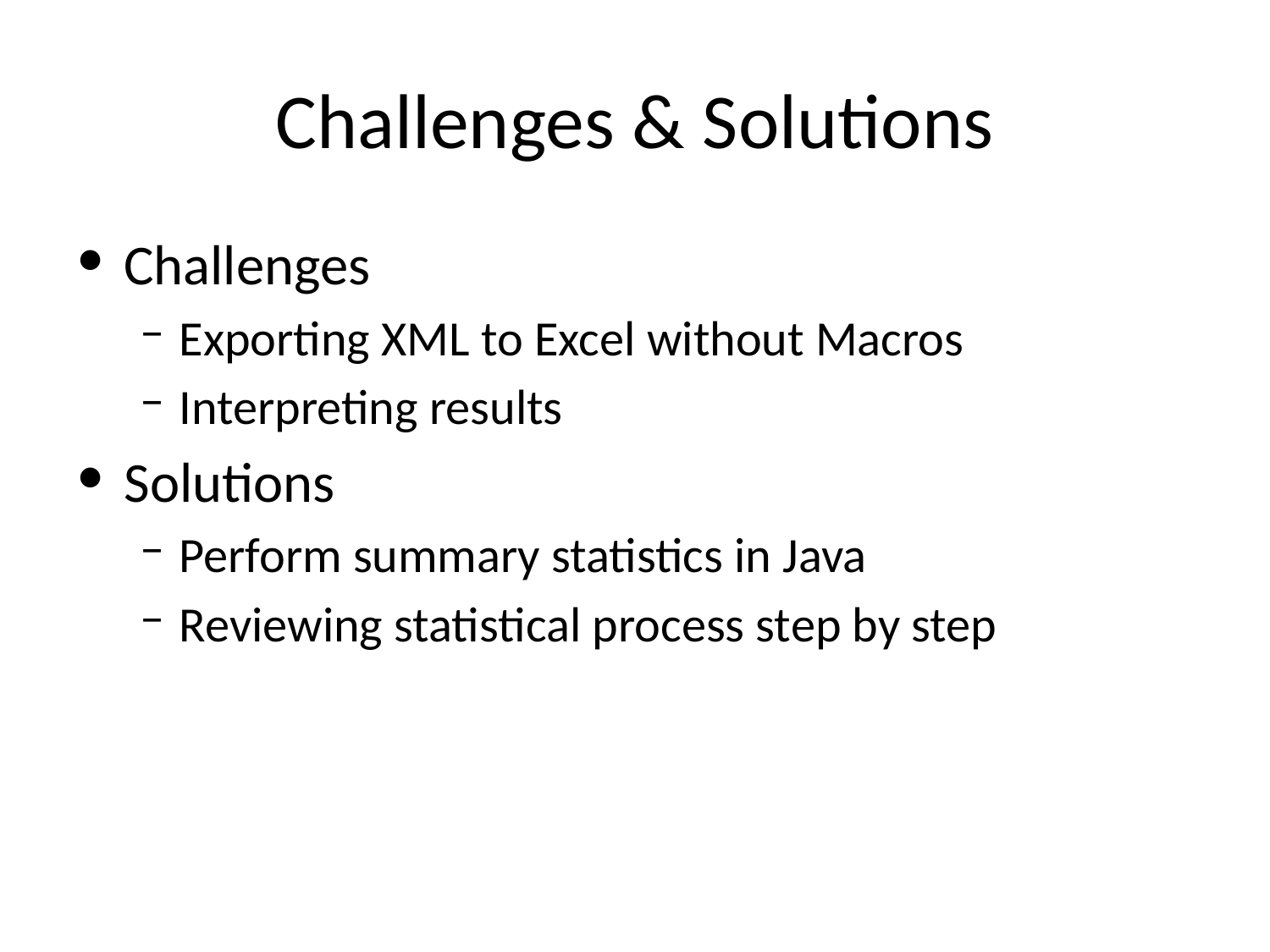

# Challenges & Solutions
Challenges
Exporting XML to Excel without Macros
Interpreting results
Solutions
Perform summary statistics in Java
Reviewing statistical process step by step